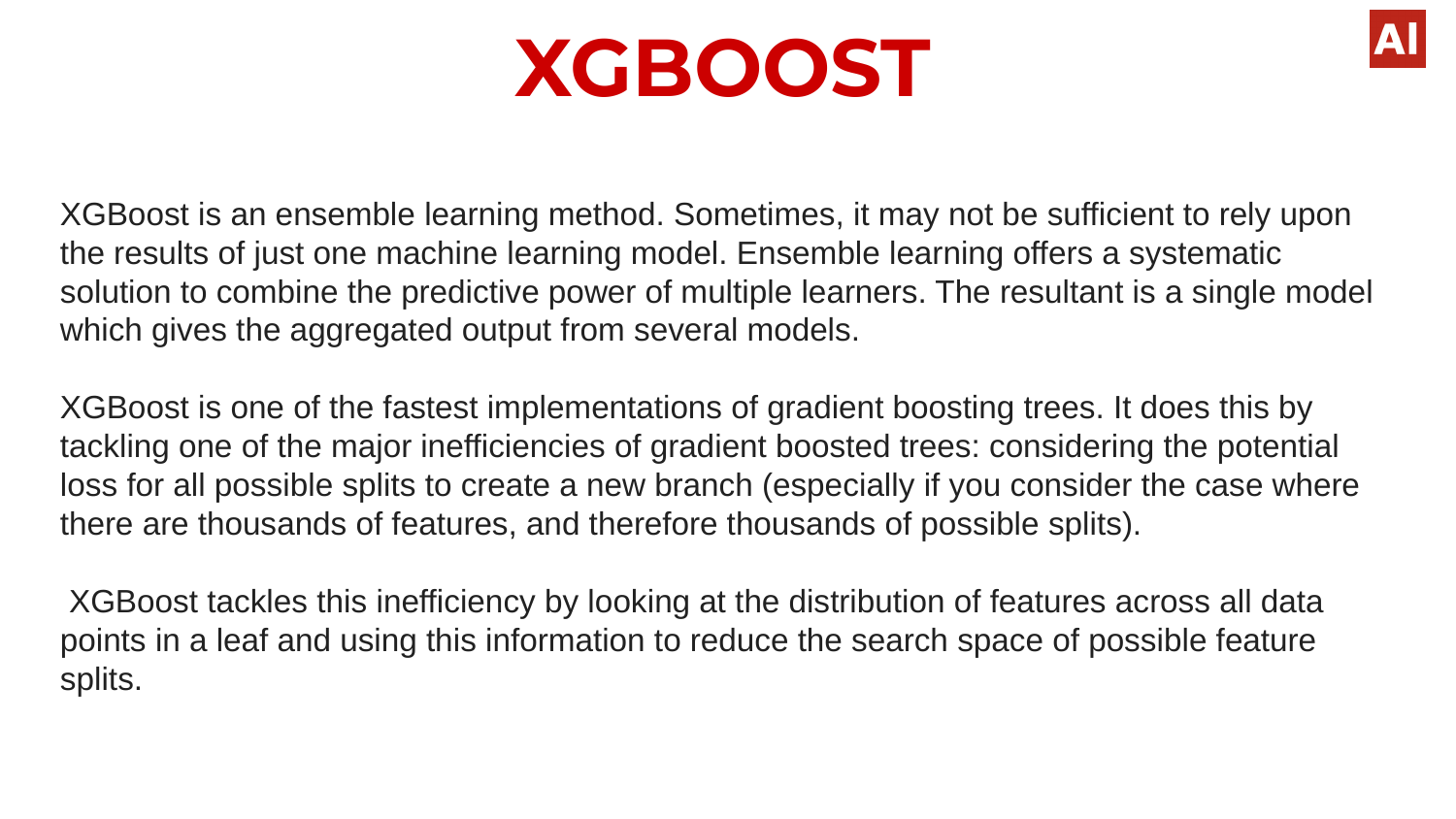

XGBOOST
# XGBoost is an ensemble learning method. Sometimes, it may not be sufficient to rely upon the results of just one machine learning model. Ensemble learning offers a systematic solution to combine the predictive power of multiple learners. The resultant is a single model which gives the aggregated output from several models. XGBoost is one of the fastest implementations of gradient boosting trees. It does this by tackling one of the major inefficiencies of gradient boosted trees: considering the potential loss for all possible splits to create a new branch (especially if you consider the case where there are thousands of features, and therefore thousands of possible splits). XGBoost tackles this inefficiency by looking at the distribution of features across all data points in a leaf and using this information to reduce the search space of possible feature splits.